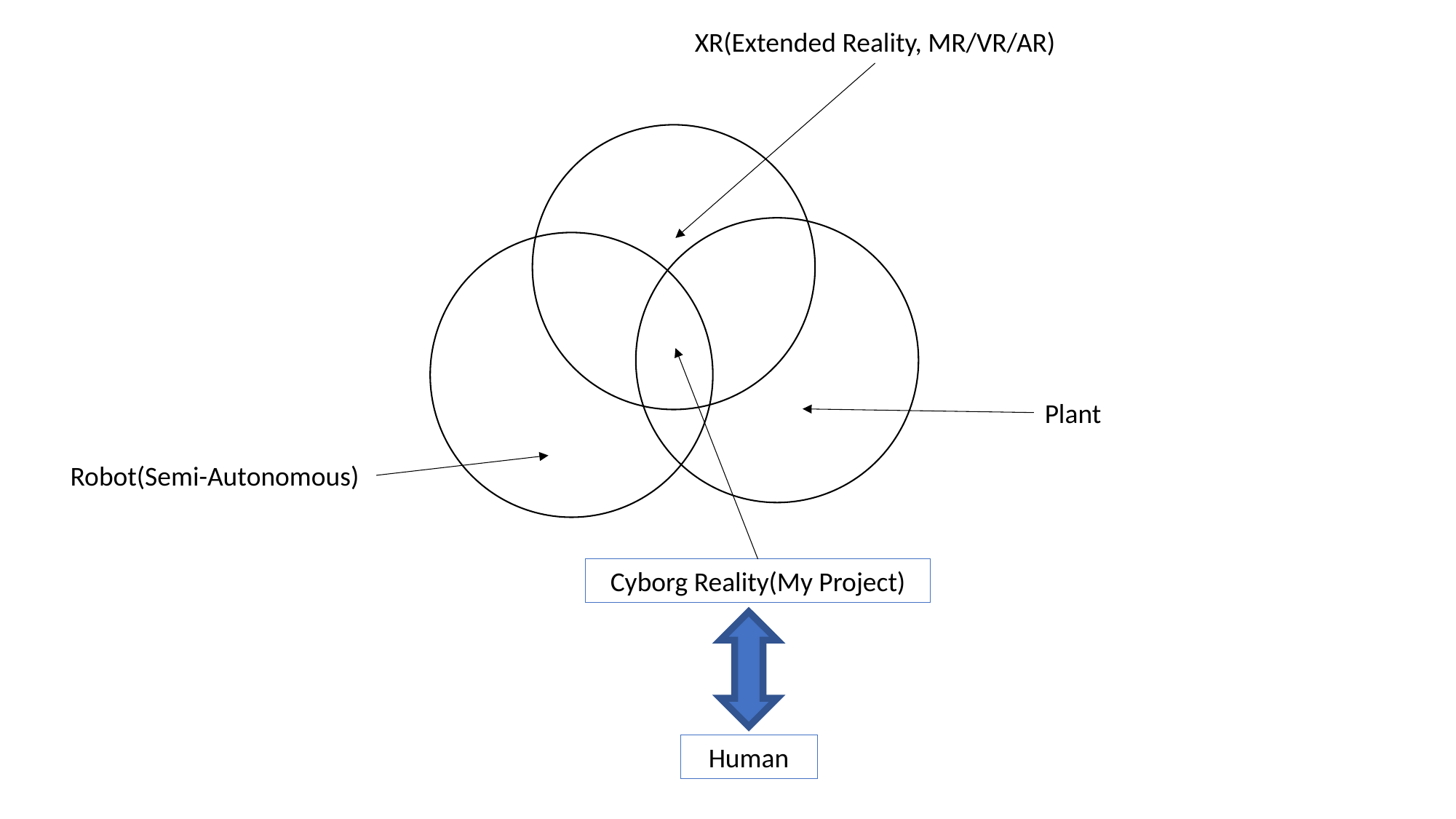

XR(Extended Reality, MR/VR/AR)

Plant
Robot(Semi-Autonomous)
Cyborg Reality(My Project)

Human